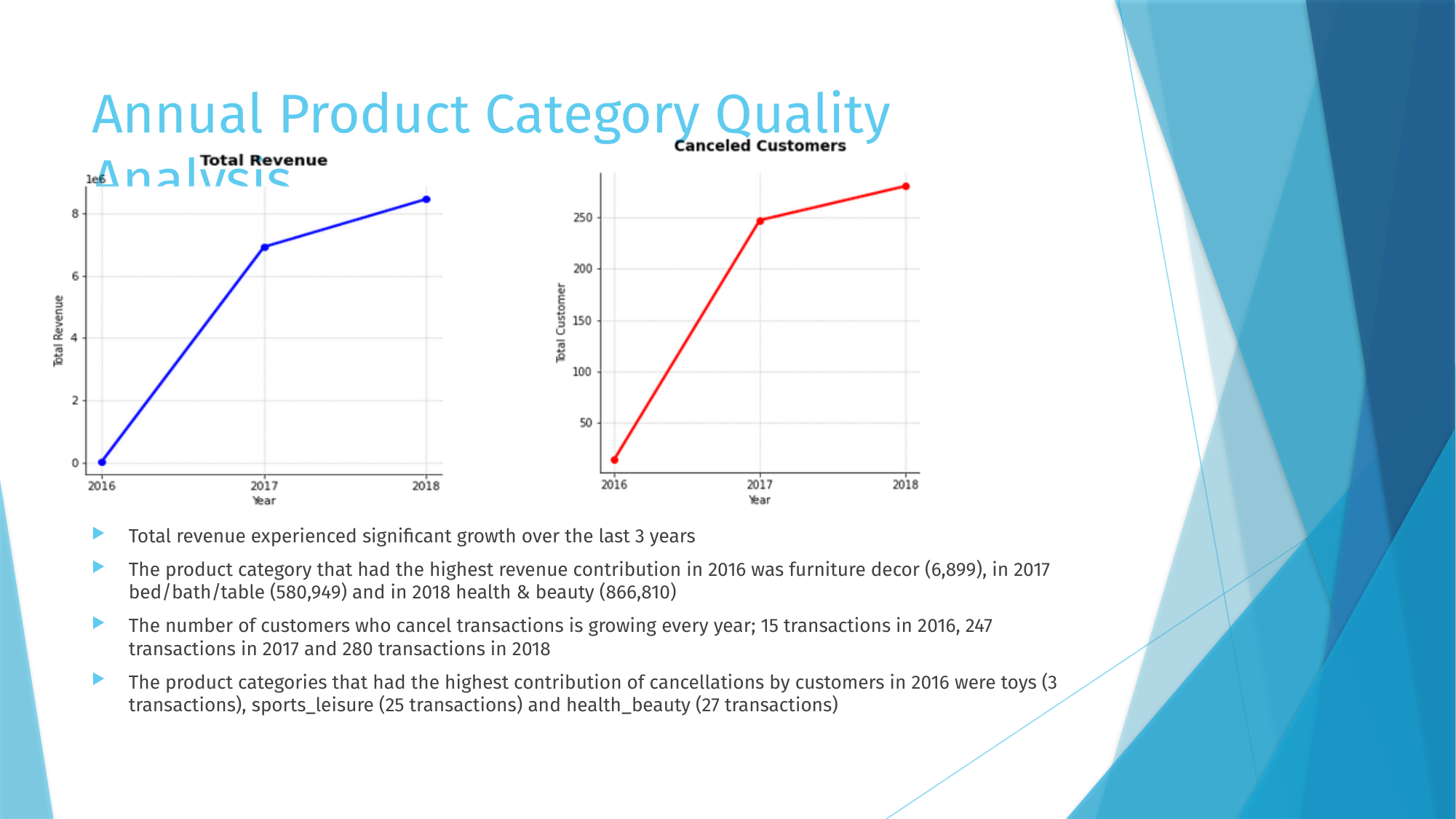

# Annual Product Category Quality Analysis

Total revenue experienced significant growth over the last 3 years
The product category that had the highest revenue contribution in 2016 was furniture decor (6,899), in 2017 bed/bath/table (580,949) and in 2018 health & beauty (866,810)
The number of customers who cancel transactions is growing every year; 15 transactions in 2016, 247 transactions in 2017 and 280 transactions in 2018
The product categories that had the highest contribution of cancellations by customers in 2016 were toys (3 transactions), sports_leisure (25 transactions) and health_beauty (27 transactions)